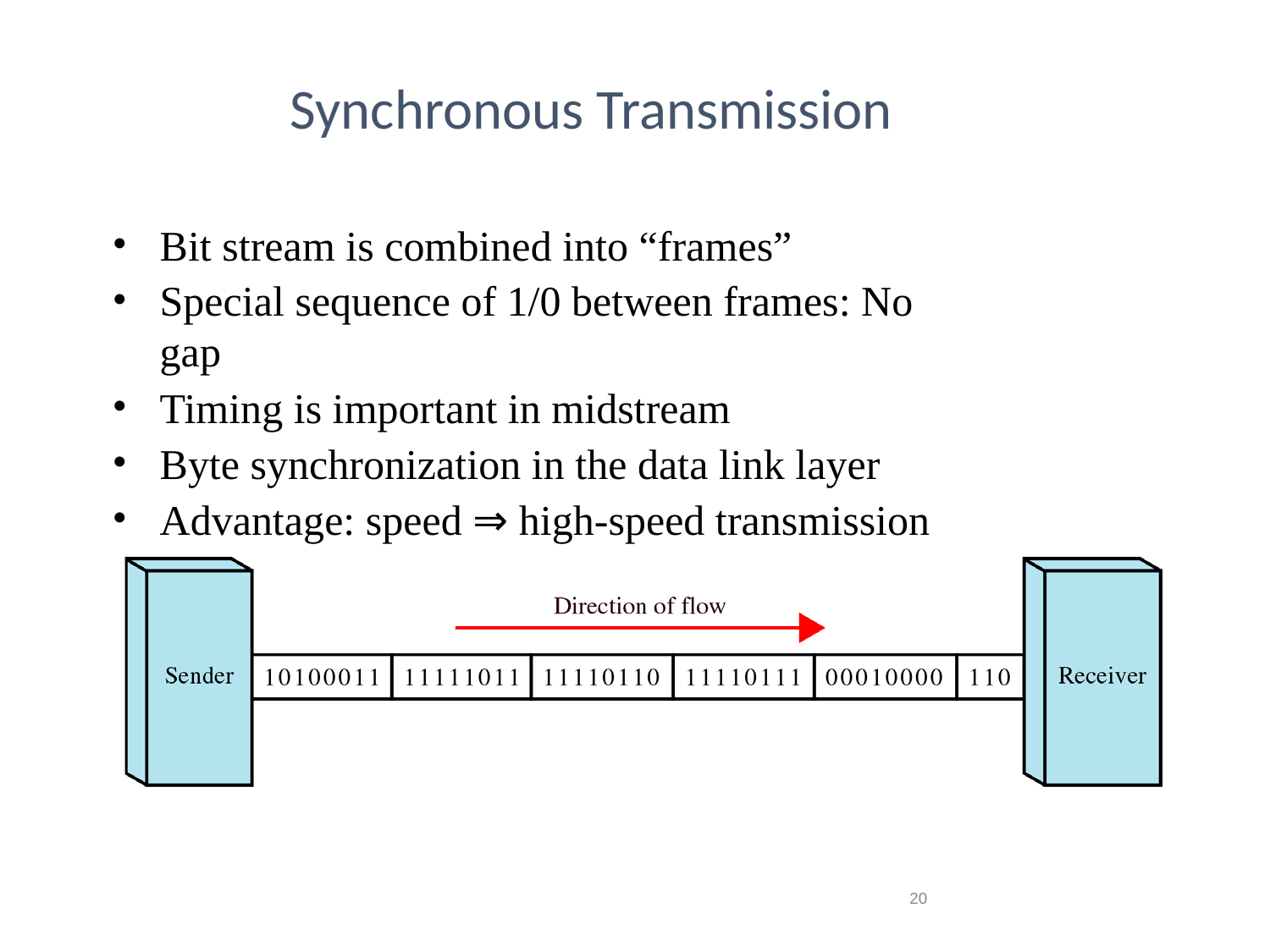

#
Synchronous Transmission
Bit stream is combined into “frames”
Special sequence of 1/0 between frames: No gap
Timing is important in midstream
Byte synchronization in the data link layer
Advantage: speed ⇒ high-speed transmission

20